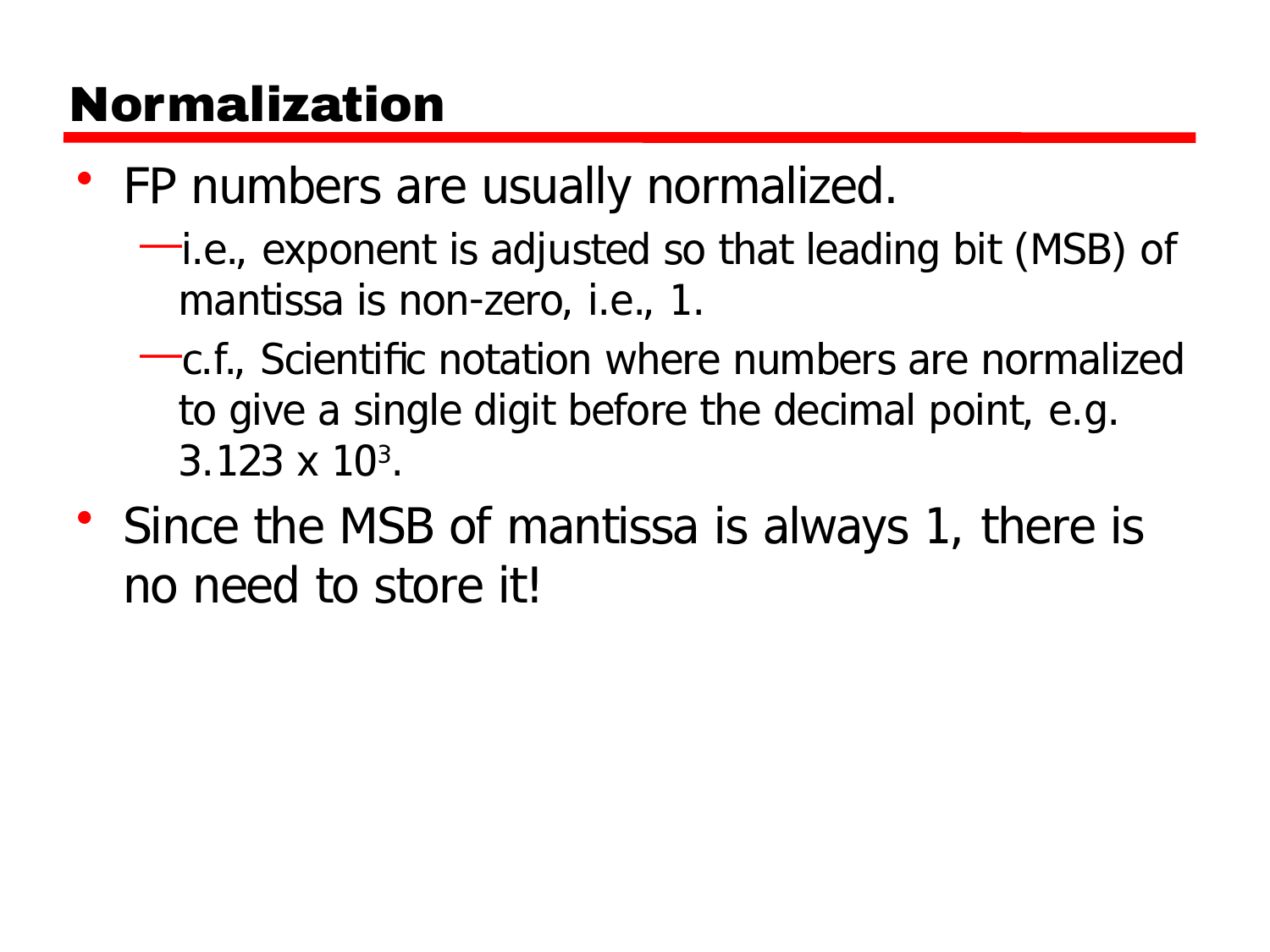

# Normalization
FP numbers are usually normalized.
i.e., exponent is adjusted so that leading bit (MSB) of mantissa is non-zero, i.e., 1.
c.f., Scientific notation where numbers are normalized to give a single digit before the decimal point, e.g. 3.123 x 103.
Since the MSB of mantissa is always 1, there is no need to store it!